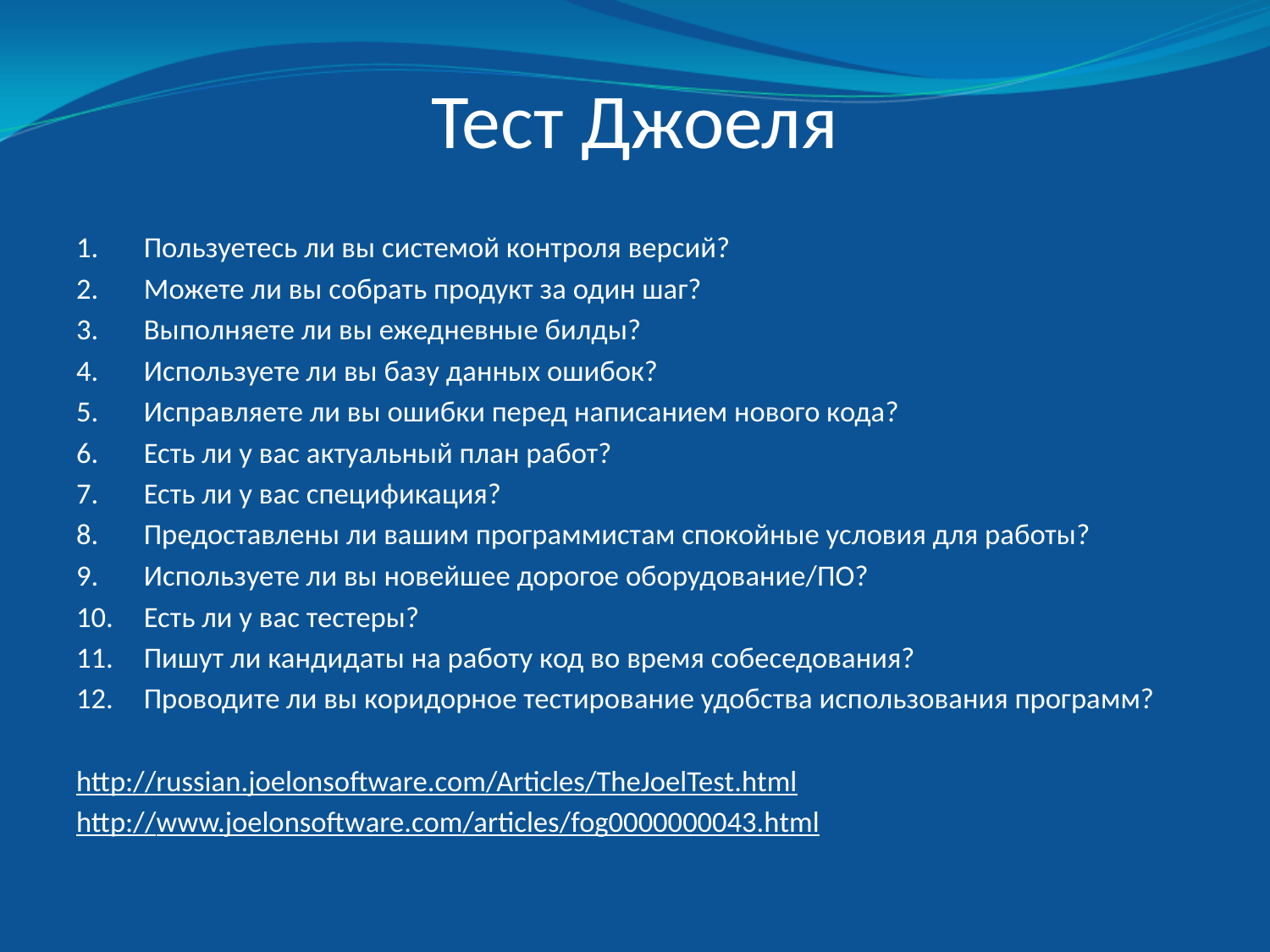

# Тест Джоеля
Пользуетесь ли вы системой контроля версий?
Можете ли вы собрать продукт за один шаг?
Выполняете ли вы ежедневные билды?
Используете ли вы базу данных ошибок?
Исправляете ли вы ошибки перед написанием нового кода?
Есть ли у вас актуальный план работ?
Есть ли у вас спецификация?
Предоставлены ли вашим программистам спокойные условия для работы?
Используете ли вы новейшее дорогое оборудование/ПО?
Есть ли у вас тестеры?
Пишут ли кандидаты на работу код во время собеседования?
Проводите ли вы коридорное тестирование удобства использования программ?

http://russian.joelonsoftware.com/Articles/TheJoelTest.html
http://www.joelonsoftware.com/articles/fog0000000043.html